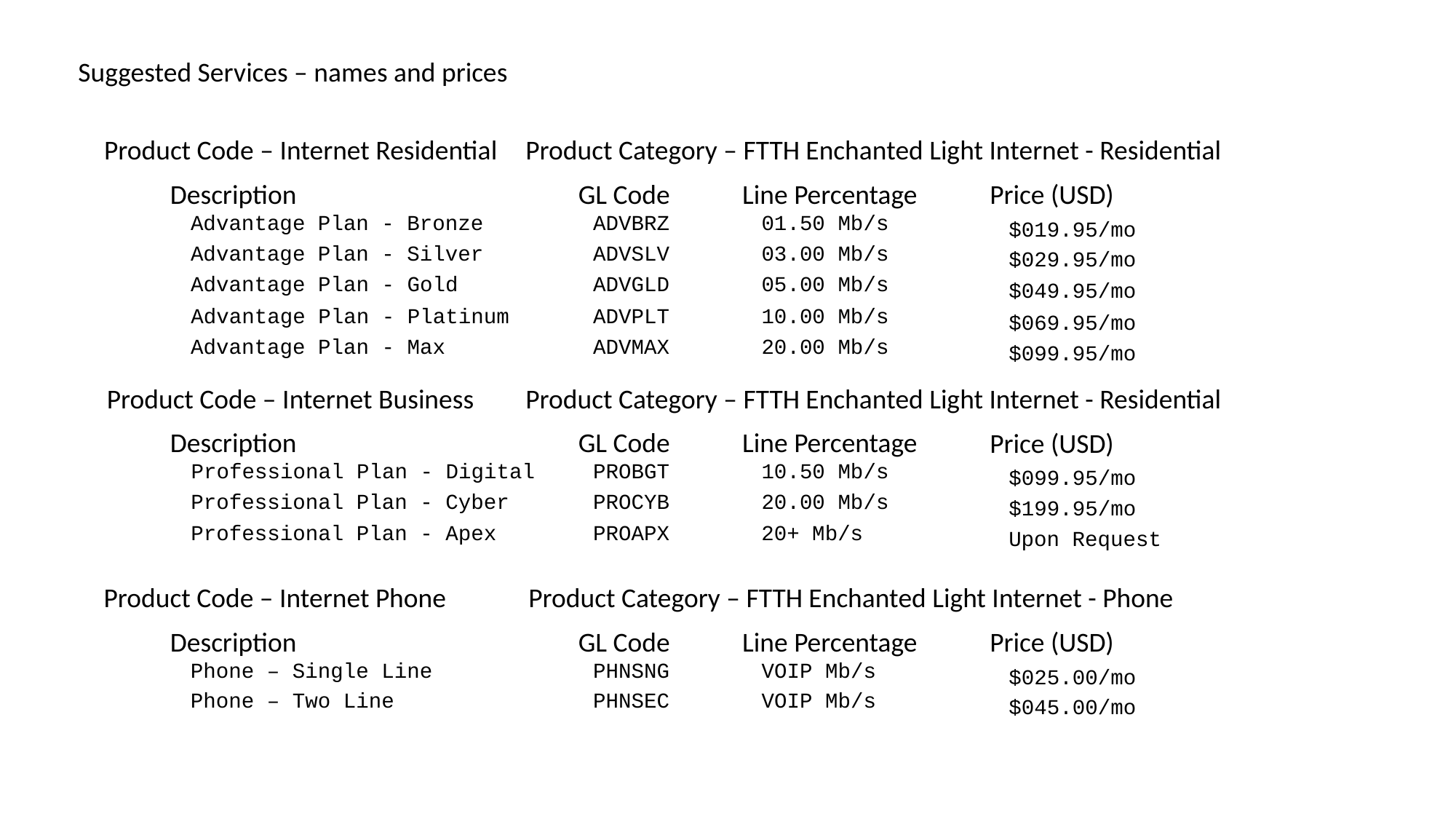

Suggested Services – names and prices
Product Code – Internet Residential
Product Category – FTTH Enchanted Light Internet - Residential
Description
GL Code
Line Percentage
Price (USD)
Advantage Plan - Bronze
ADVBRZ
01.50 Mb/s
$019.95/mo
Advantage Plan - Silver
ADVSLV
03.00 Mb/s
$029.95/mo
Advantage Plan - Gold
ADVGLD
05.00 Mb/s
$049.95/mo
Advantage Plan - Platinum
ADVPLT
10.00 Mb/s
$069.95/mo
Advantage Plan - Max
ADVMAX
20.00 Mb/s
$099.95/mo
Product Code – Internet Business
Product Category – FTTH Enchanted Light Internet - Residential
Description
GL Code
Line Percentage
Price (USD)
Professional Plan - Digital
PROBGT
10.50 Mb/s
$099.95/mo
Professional Plan - Cyber
PROCYB
20.00 Mb/s
$199.95/mo
Professional Plan - Apex
PROAPX
20+ Mb/s
Upon Request
Product Code – Internet Phone
Product Category – FTTH Enchanted Light Internet - Phone
Description
GL Code
Line Percentage
Price (USD)
Phone – Single Line
PHNSNG
VOIP Mb/s
$025.00/mo
Phone – Two Line
PHNSEC
VOIP Mb/s
$045.00/mo